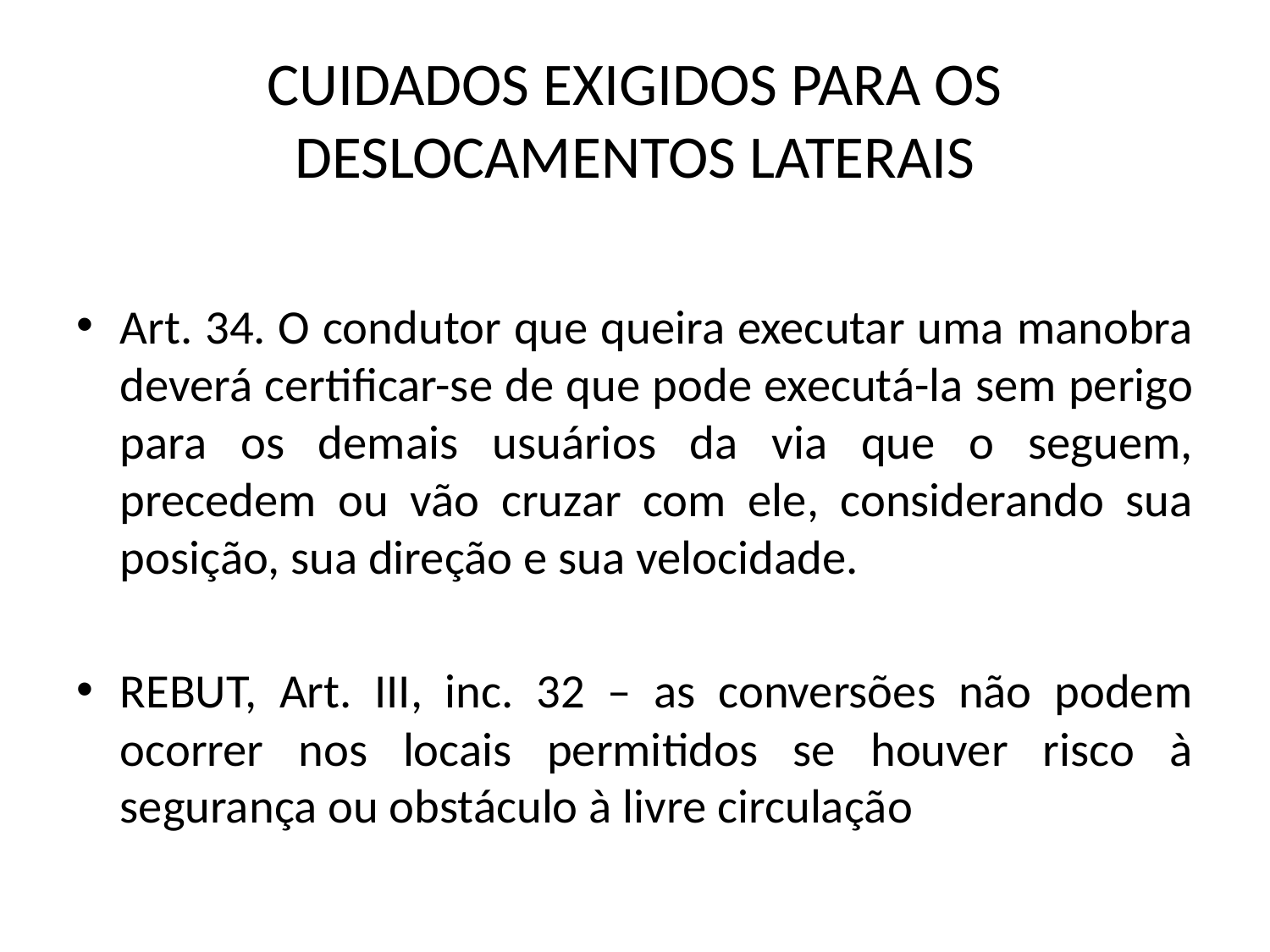

# CUIDADOS EXIGIDOS PARA OS DESLOCAMENTOS LATERAIS

Art. 34. O condutor que queira executar uma manobra deverá certificar-se de que pode executá-la sem perigo para os demais usuários da via que o seguem, precedem ou vão cruzar com ele, considerando sua posição, sua direção e sua velocidade.

REBUT, Art. III, inc. 32 – as conversões não podem ocorrer nos locais permitidos se houver risco à segurança ou obstáculo à livre circulação